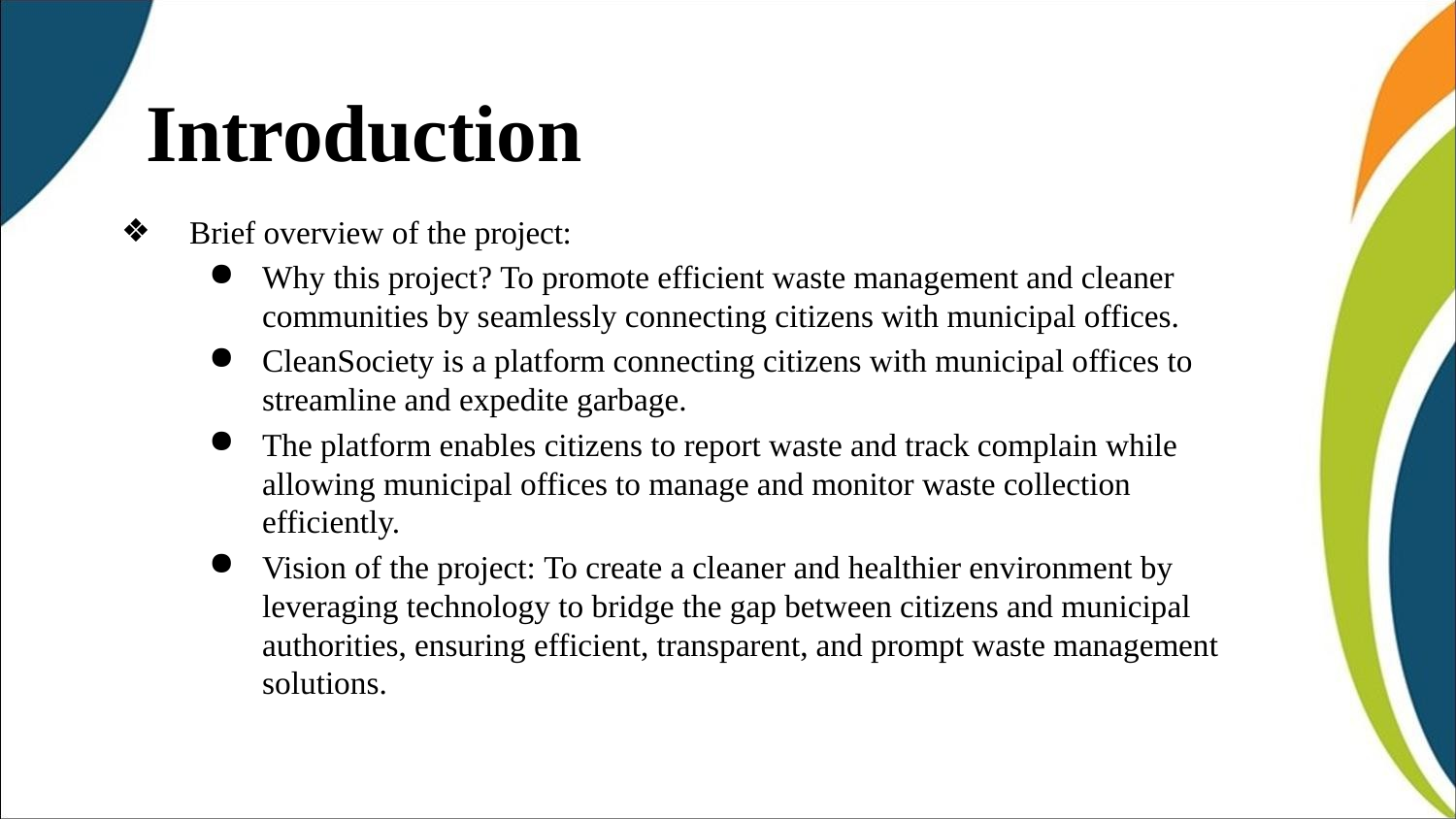

# Introduction
Brief overview of the project:
Why this project? To promote efficient waste management and cleaner communities by seamlessly connecting citizens with municipal offices.
CleanSociety is a platform connecting citizens with municipal offices to streamline and expedite garbage.
The platform enables citizens to report waste and track complain while allowing municipal offices to manage and monitor waste collection efficiently.
Vision of the project: To create a cleaner and healthier environment by leveraging technology to bridge the gap between citizens and municipal authorities, ensuring efficient, transparent, and prompt waste management solutions.